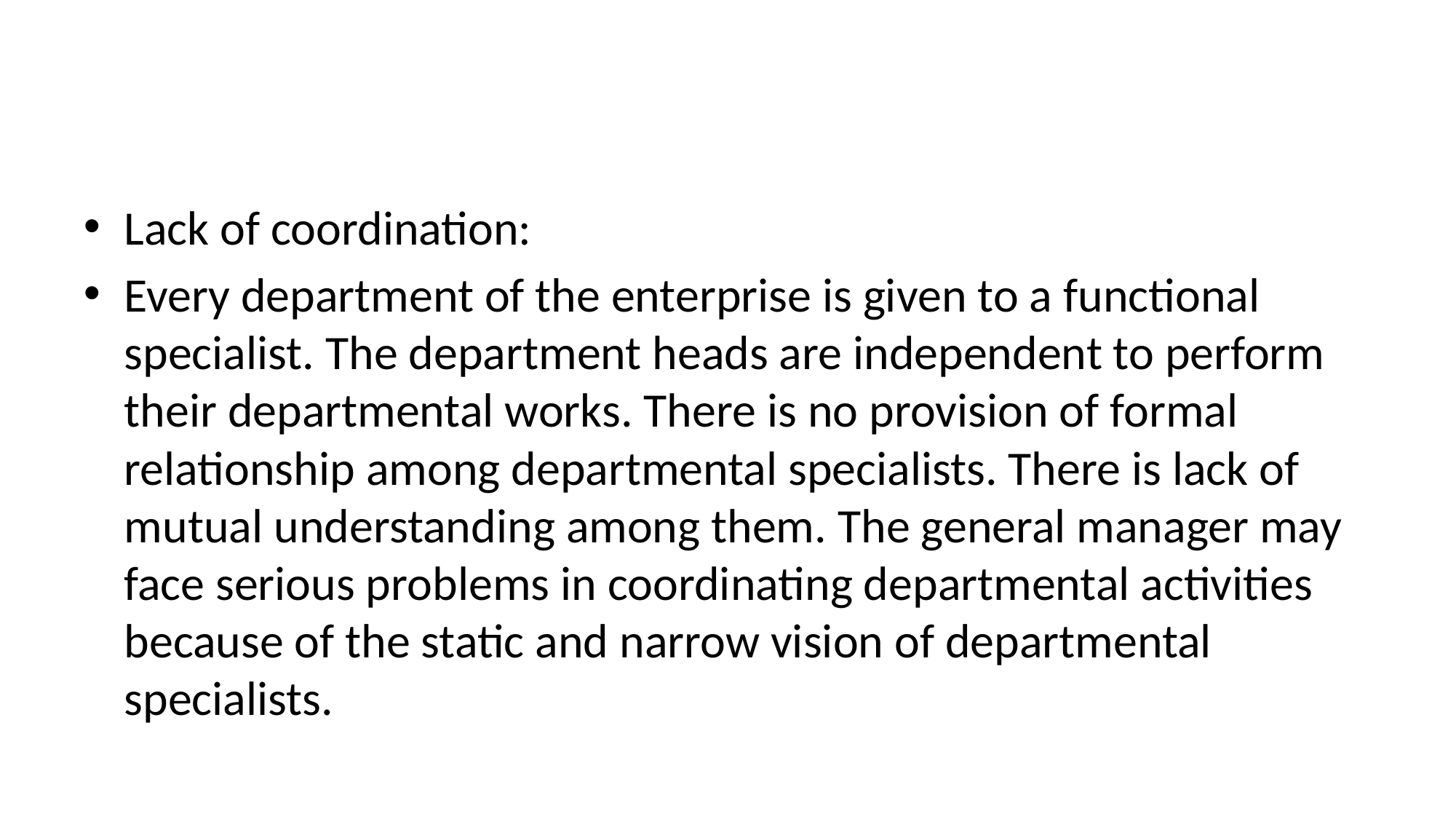

#
Lack of coordination:
Every department of the enterprise is given to a functional specialist. The department heads are independent to perform their departmental works. There is no provision of formal relationship among departmental specialists. There is lack of mutual understanding among them. The general manager may face serious problems in coordinating departmental activities because of the static and narrow vision of departmental specialists.